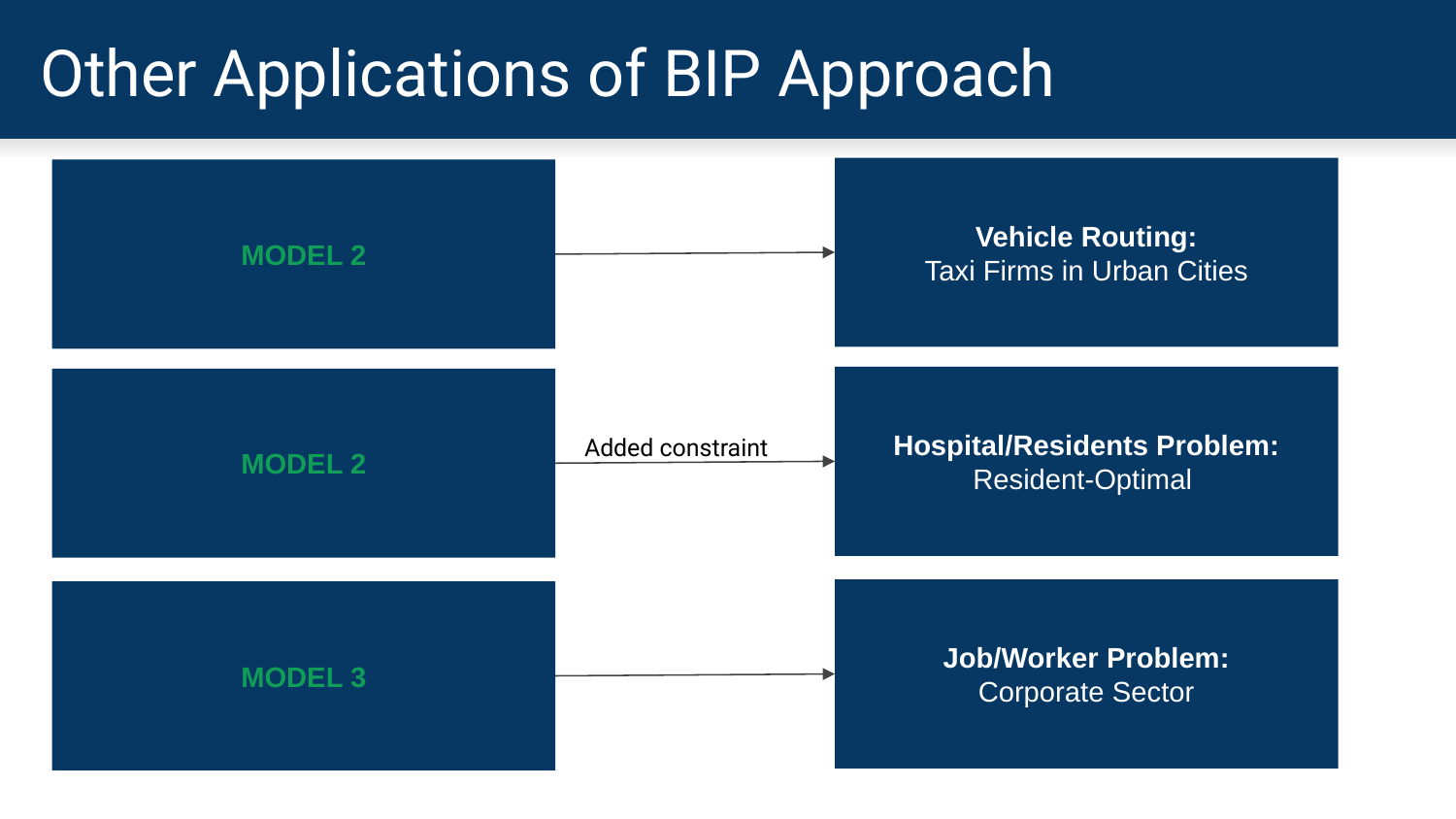

# Other Applications of BIP Approach
Vehicle Routing:
Taxi Firms in Urban Cities
MODEL 2
Hospital/Residents Problem:
Resident-Optimal
MODEL 2
Added constraint
Job/Worker Problem:
Corporate Sector
MODEL 3